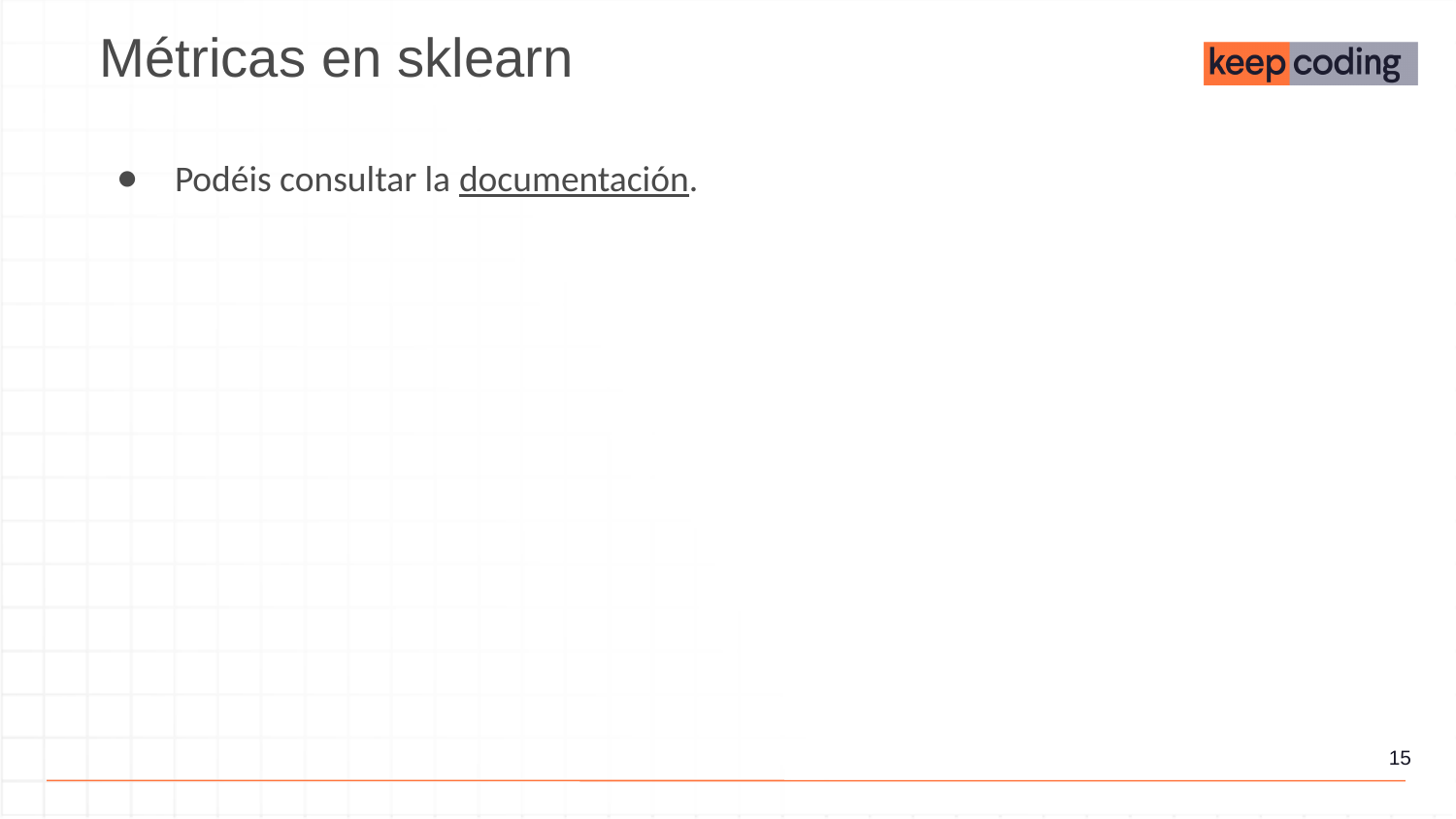

Métricas en sklearn
Podéis consultar la documentación.
15